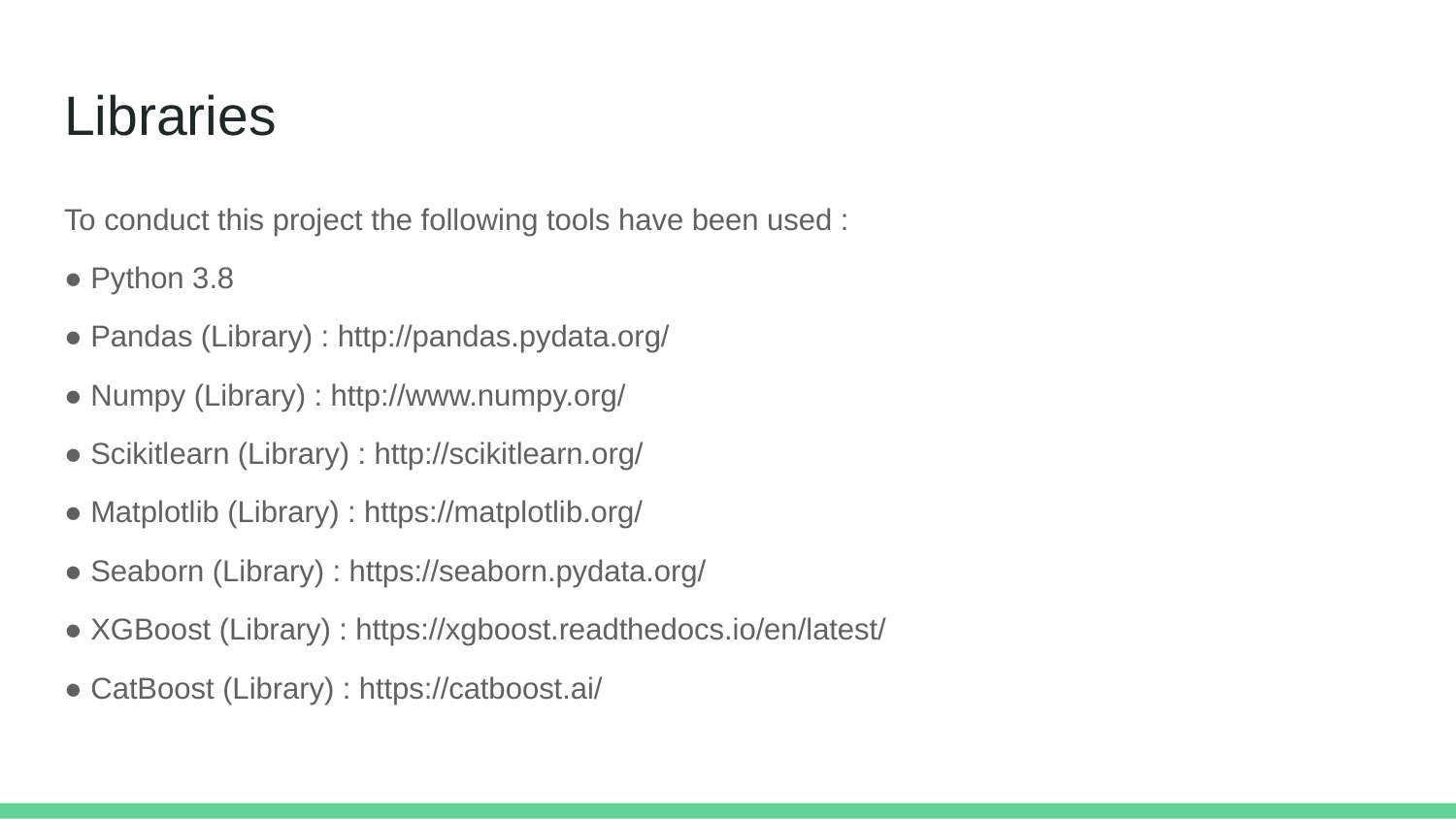

# Libraries
To conduct this project the following tools have been used :
● Python 3.8
● Pandas (Library) : http://pandas.pydata.org/
● Numpy (Library) : http://www.numpy.org/
● Scikit­learn (Library) : http://scikit­learn.org/
● Matplotlib (Library) : https://matplotlib.org/
● Seaborn (Library) : https://seaborn.pydata.org/
● XGBoost (Library) : https://xgboost.readthedocs.io/en/latest/
● CatBoost (Library) : https://catboost.ai/